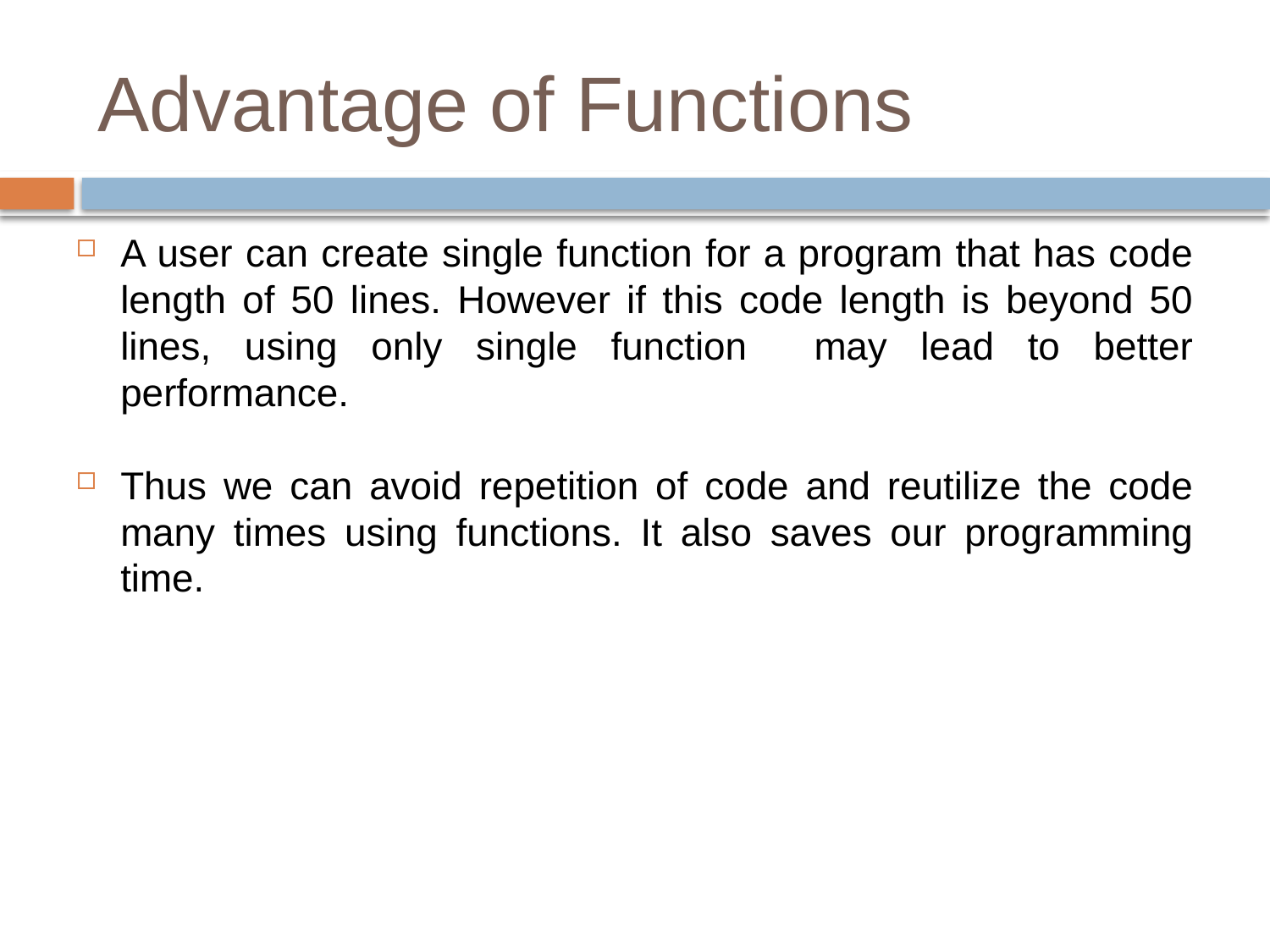

# Advantage of Functions
A user can create single function for a program that has code length of 50 lines. However if this code length is beyond 50 lines, using only single function  may lead to better performance.

Thus we can avoid repetition of code and reutilize the code many times using functions. It also saves our programming time.